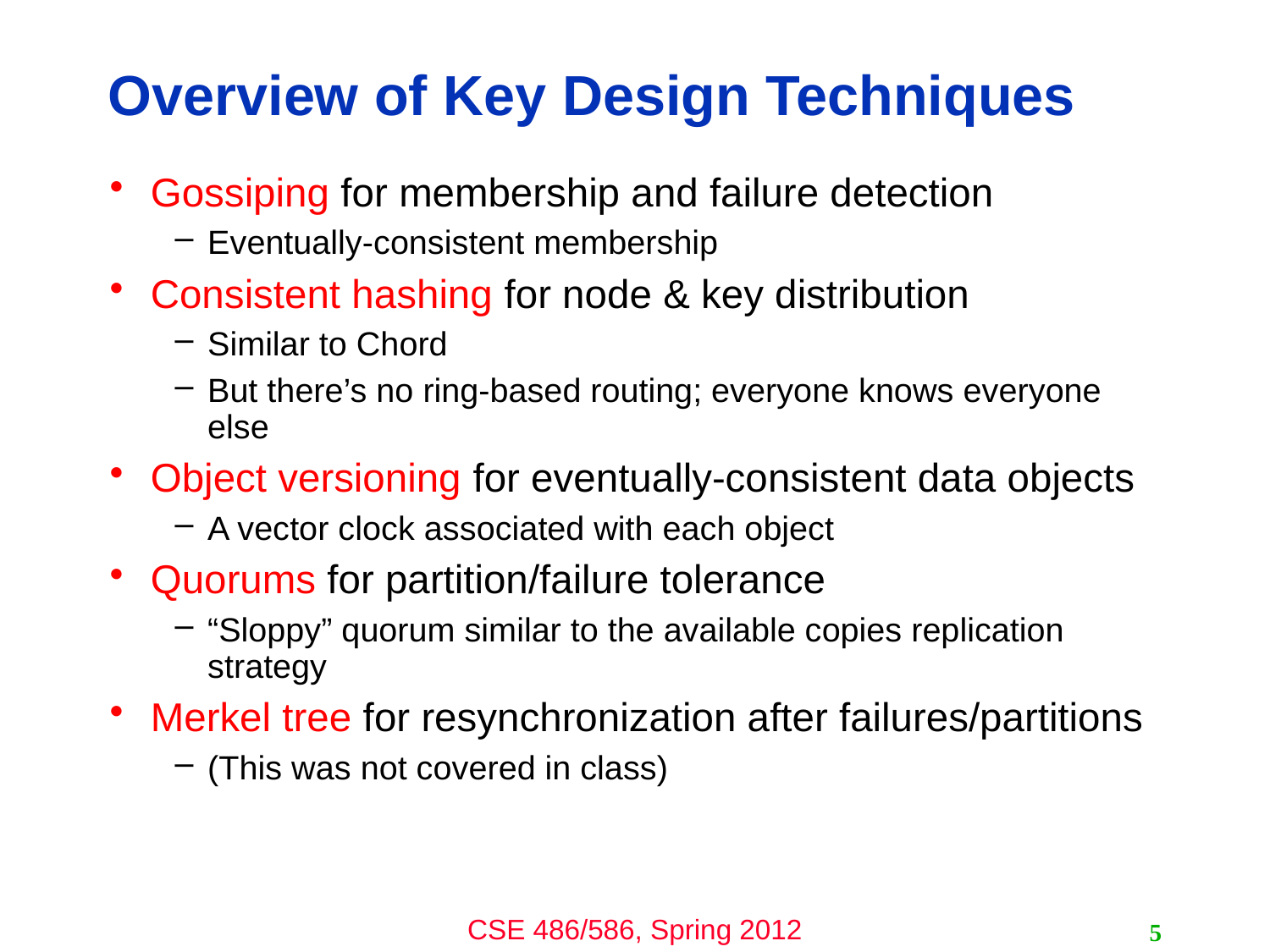

# Overview of Key Design Techniques
Gossiping for membership and failure detection
Eventually-consistent membership
Consistent hashing for node & key distribution
Similar to Chord
But there’s no ring-based routing; everyone knows everyone else
Object versioning for eventually-consistent data objects
A vector clock associated with each object
Quorums for partition/failure tolerance
“Sloppy” quorum similar to the available copies replication strategy
Merkel tree for resynchronization after failures/partitions
(This was not covered in class)
5